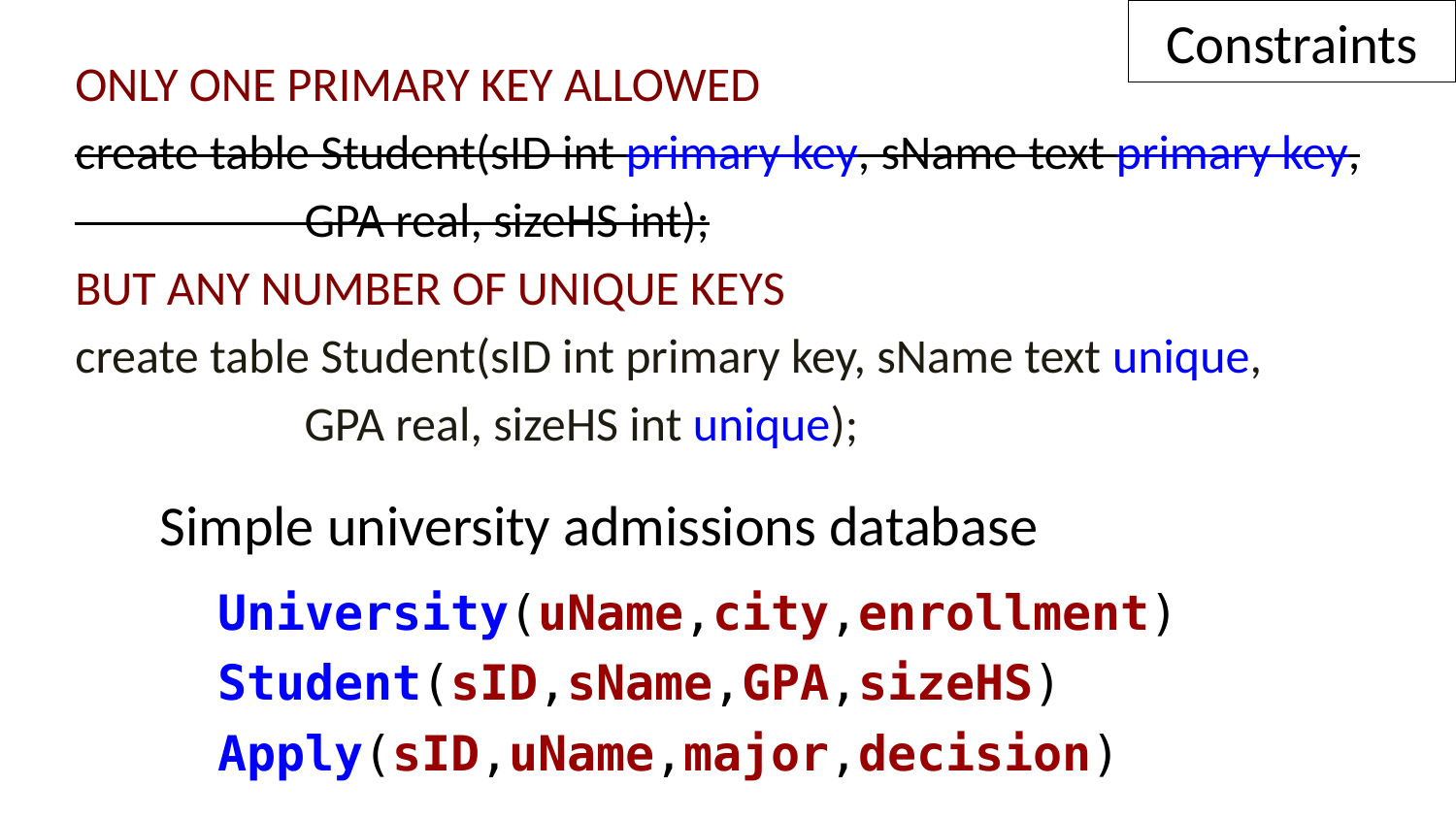

Constraints
ONLY ONE PRIMARY KEY ALLOWED
create table Student(sID int primary key, sName text primary key,
                     GPA real, sizeHS int);
BUT ANY NUMBER OF UNIQUE KEYS
create table Student(sID int primary key, sName text unique,
                     GPA real, sizeHS int unique);

Simple university admissions database
  University(uName,city,enrollment)
  Student(sID,sName,GPA,sizeHS)
  Apply(sID,uName,major,decision)